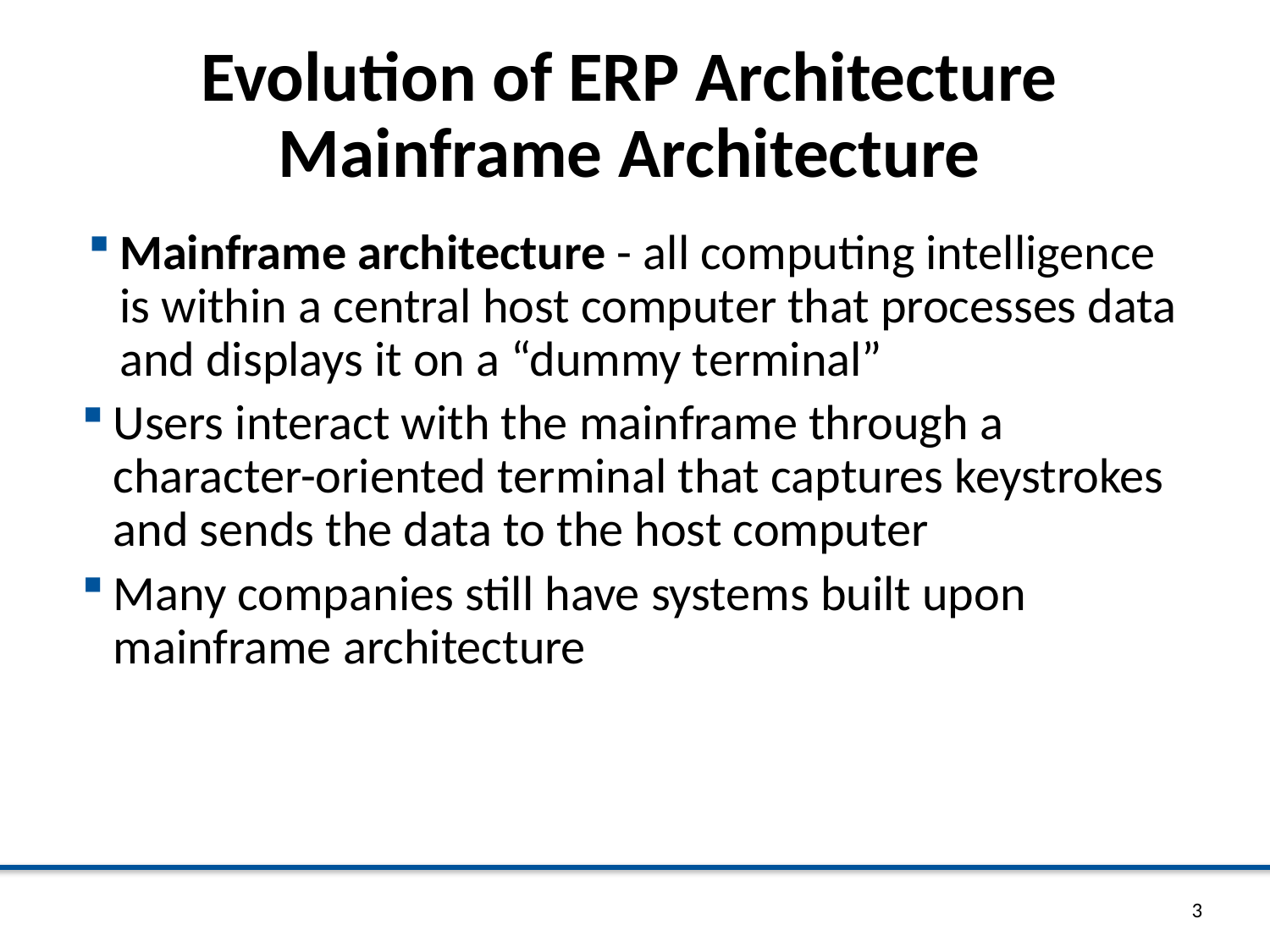

# Evolution of ERP Architecture Mainframe Architecture
Mainframe architecture - all computing intelligence is within a central host computer that processes data and displays it on a “dummy terminal”
Users interact with the mainframe through a character-oriented terminal that captures keystrokes and sends the data to the host computer
Many companies still have systems built upon mainframe architecture
3